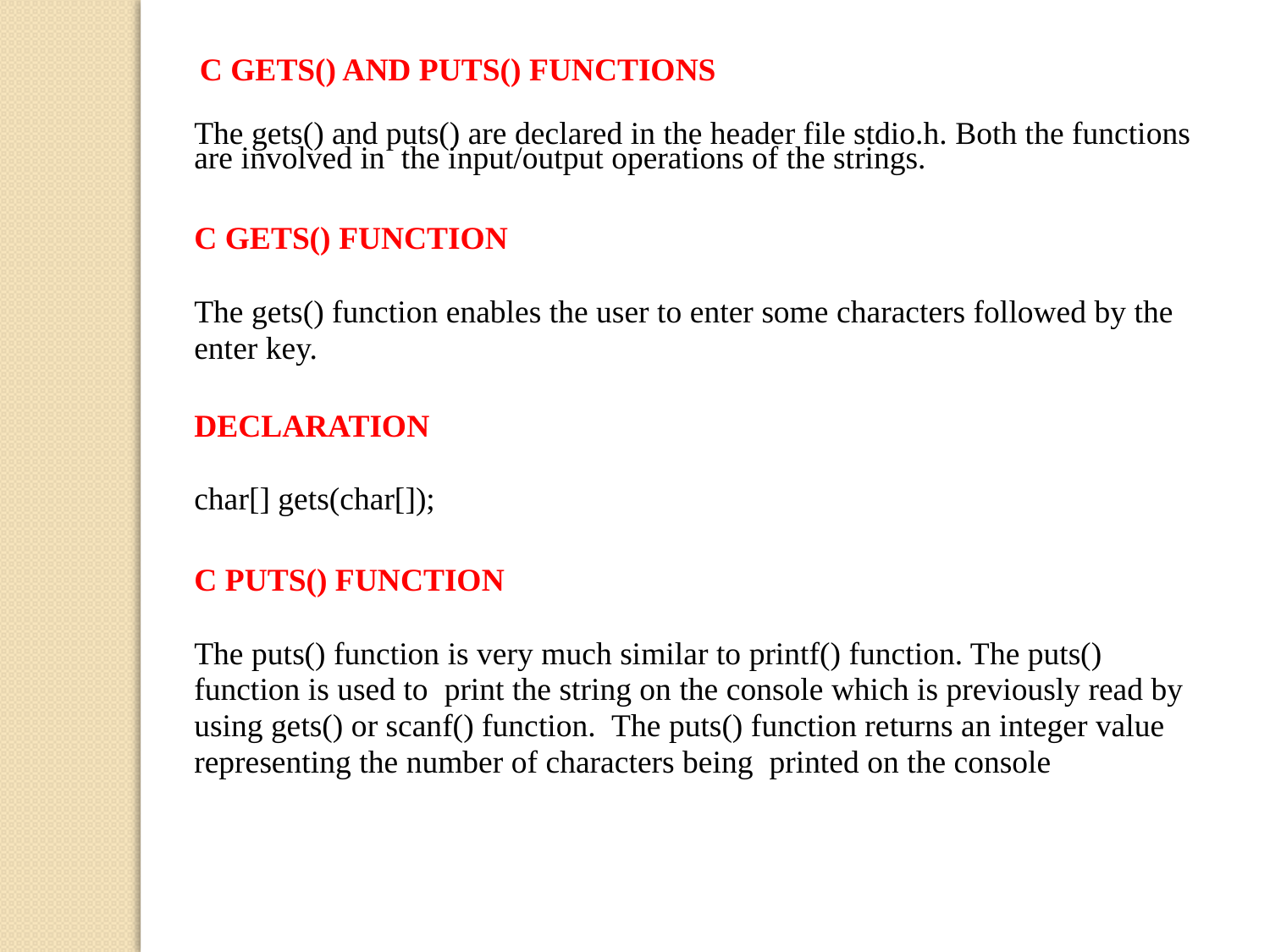

C GETS() AND PUTS() FUNCTIONS

The gets() and puts() are declared in the header file stdio.h. Both the functions are involved in  the input/output operations of the strings.

C GETS() FUNCTION

The gets() function enables the user to enter some characters followed by the enter key.

DECLARATION

char[] gets(char[]);

C PUTS() FUNCTION

The puts() function is very much similar to printf() function. The puts() function is used to  print the string on the console which is previously read by using gets() or scanf() function.  The puts() function returns an integer value representing the number of characters being  printed on the console